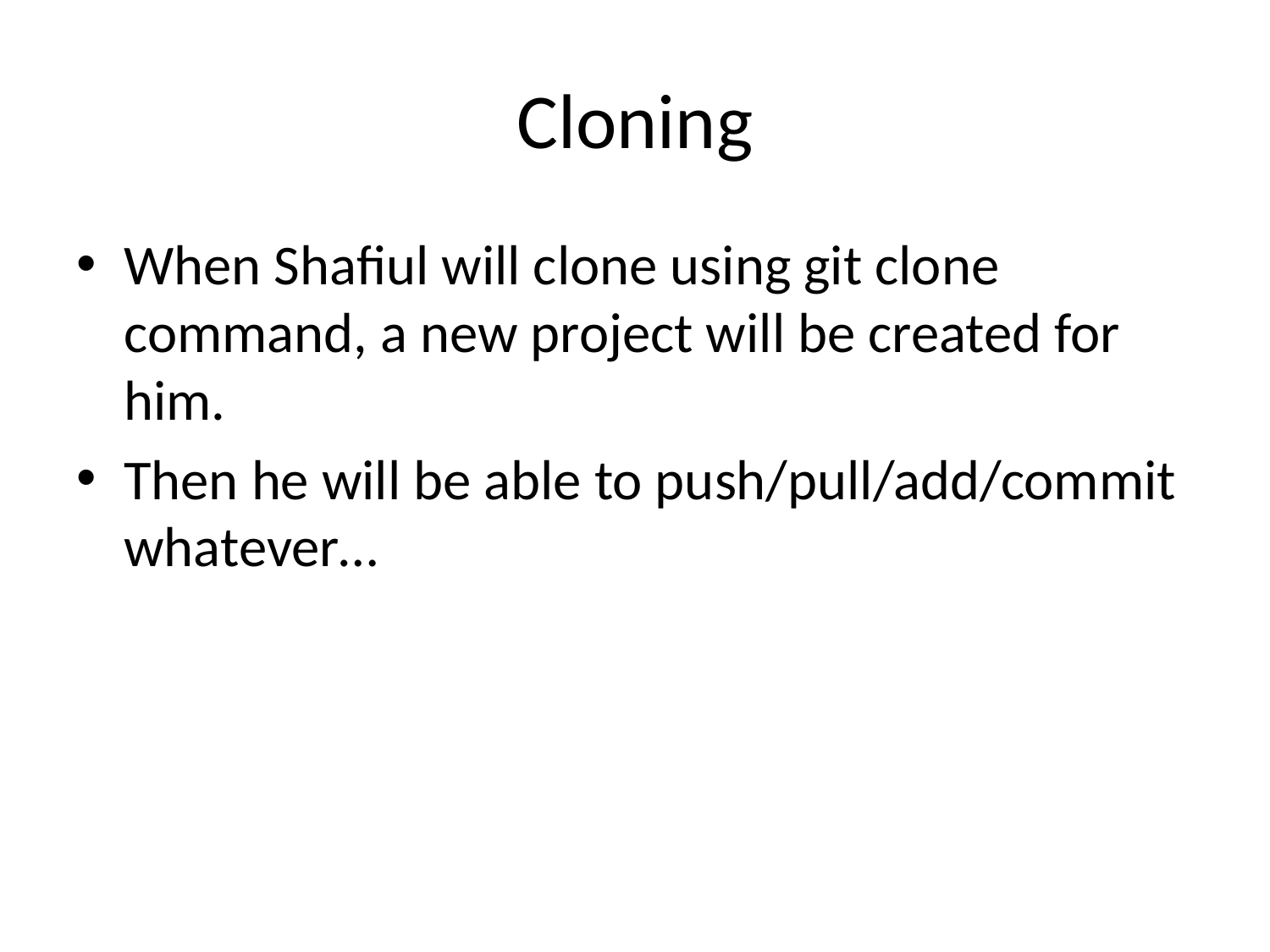

# Cloning
When Shafiul will clone using git clone command, a new project will be created for him.
Then he will be able to push/pull/add/commit whatever…